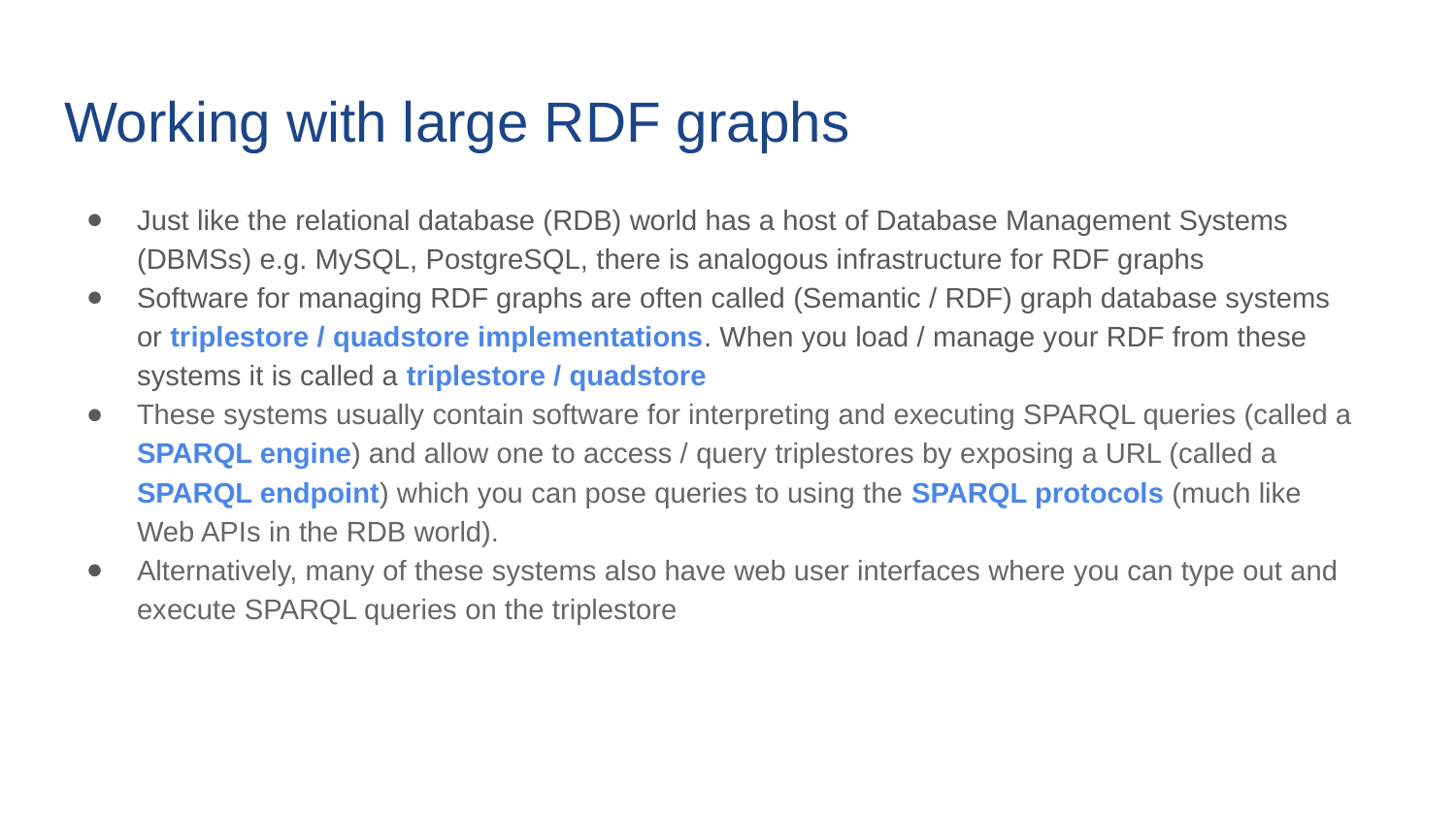

# Working with large RDF graphs
Just like the relational database (RDB) world has a host of Database Management Systems (DBMSs) e.g. MySQL, PostgreSQL, there is analogous infrastructure for RDF graphs
Software for managing RDF graphs are often called (Semantic / RDF) graph database systems or triplestore / quadstore implementations. When you load / manage your RDF from these systems it is called a triplestore / quadstore
These systems usually contain software for interpreting and executing SPARQL queries (called a SPARQL engine) and allow one to access / query triplestores by exposing a URL (called a SPARQL endpoint) which you can pose queries to using the SPARQL protocols (much like Web APIs in the RDB world).
Alternatively, many of these systems also have web user interfaces where you can type out and execute SPARQL queries on the triplestore